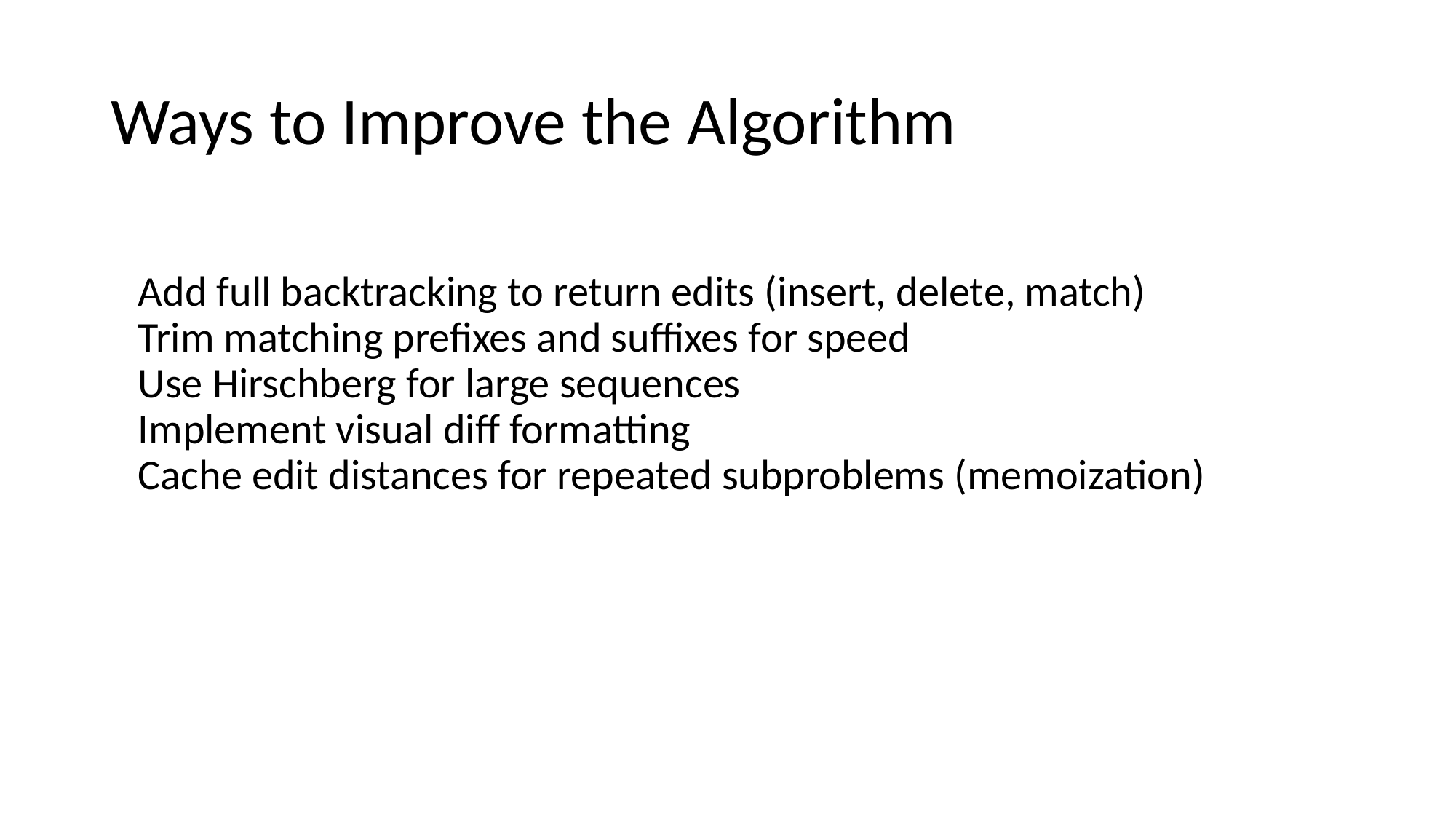

# Ways to Improve the Algorithm
Add full backtracking to return edits (insert, delete, match)
Trim matching prefixes and suffixes for speed
Use Hirschberg for large sequences
Implement visual diff formatting
Cache edit distances for repeated subproblems (memoization)